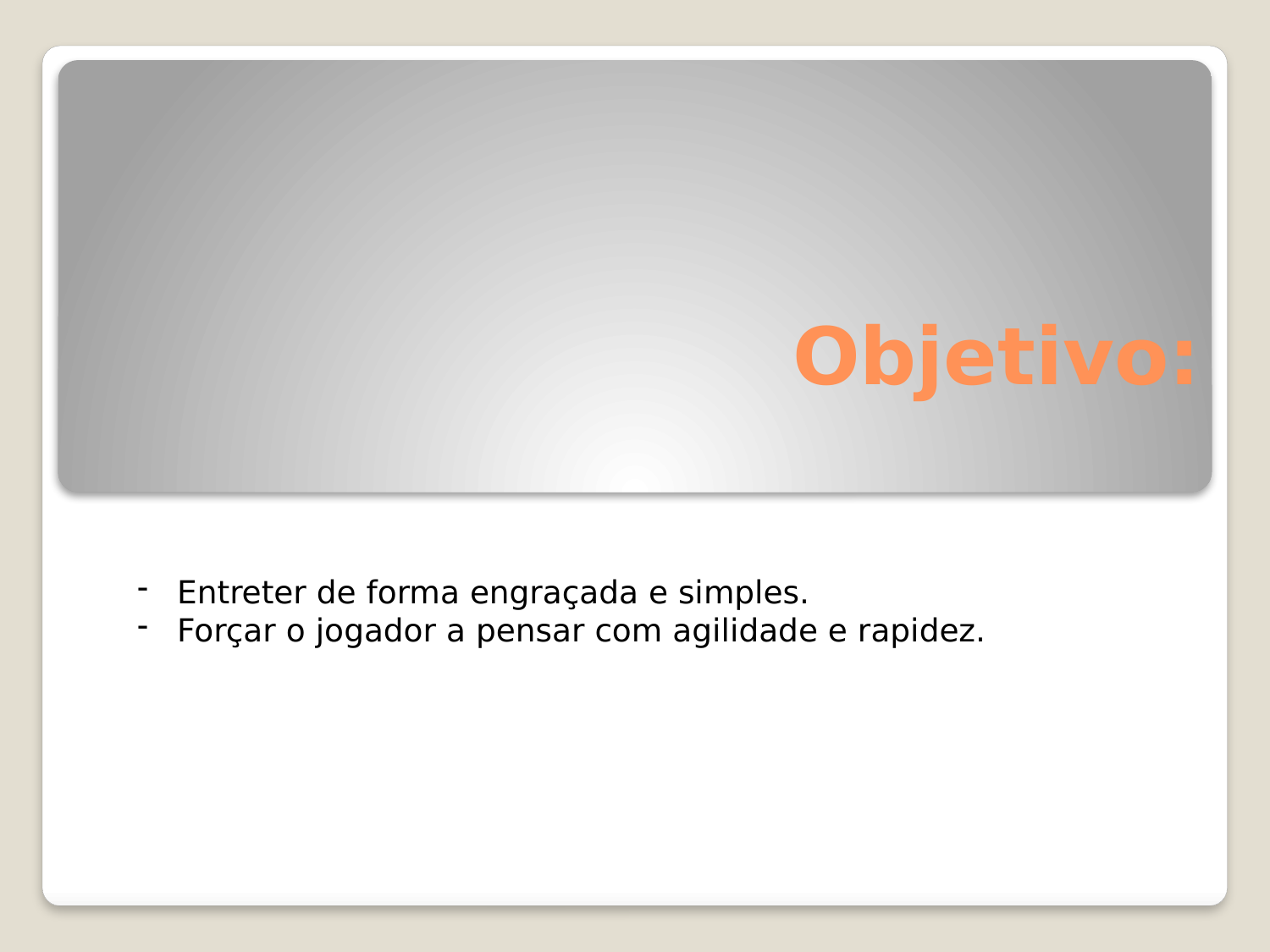

# Objetivo:
Entreter de forma engraçada e simples.
Forçar o jogador a pensar com agilidade e rapidez.